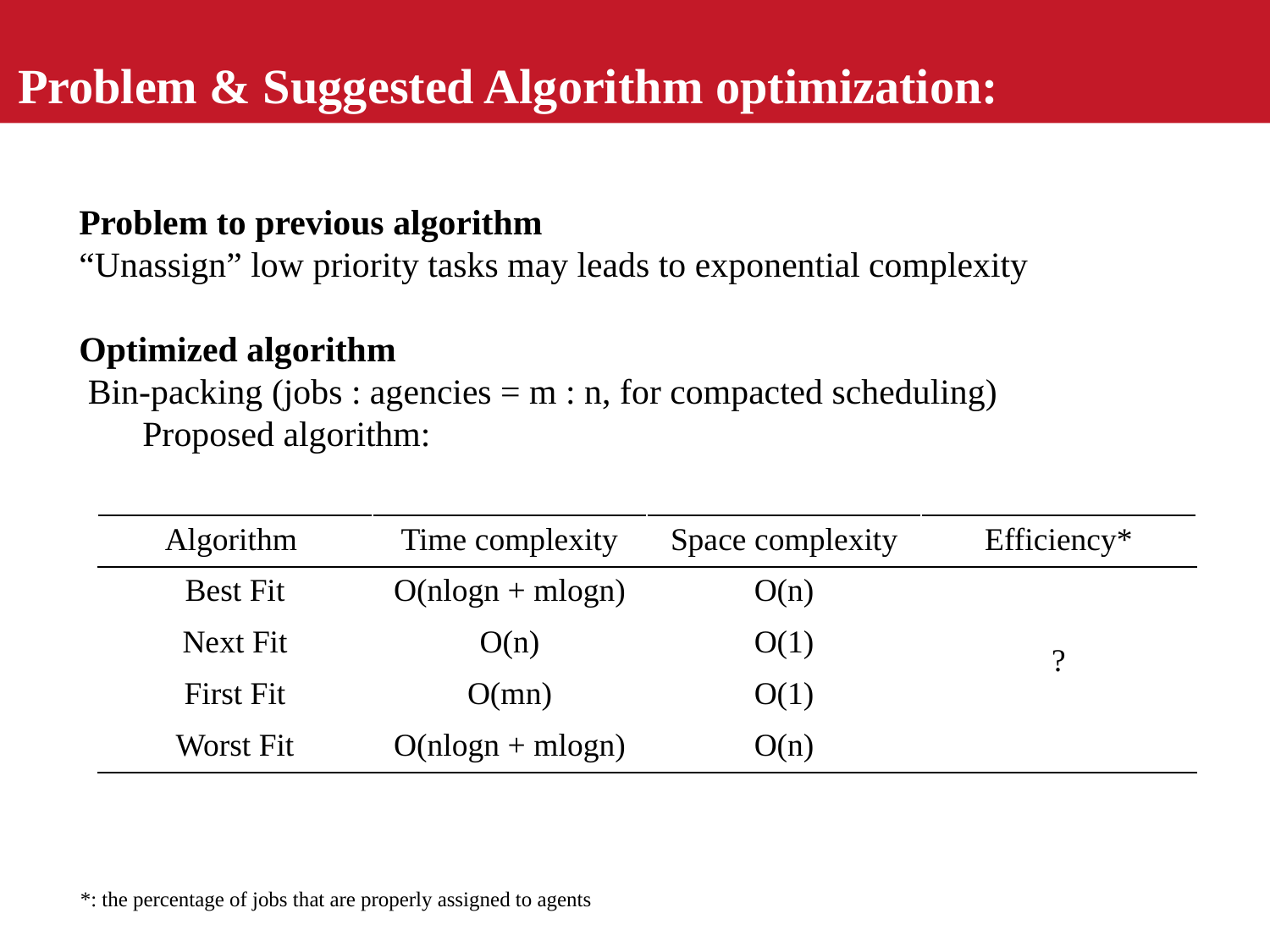

Problem & Suggested Algorithm optimization:
Problem to previous algorithm
“Unassign” low priority tasks may leads to exponential complexity

Optimized algorithm
 Bin-packing (jobs : agencies = m : n, for compacted scheduling)
Proposed algorithm:
| Algorithm | Time complexity | Space complexity | Efficiency\* |
| --- | --- | --- | --- |
| Best Fit | O(nlogn + mlogn) | O(n) | ? |
| Next Fit | O(n) | O(1) |  |
| First Fit | O(mn) | O(1) |  |
| Worst Fit | O(nlogn + mlogn) | O(n) |  |
*: the percentage of jobs that are properly assigned to agents